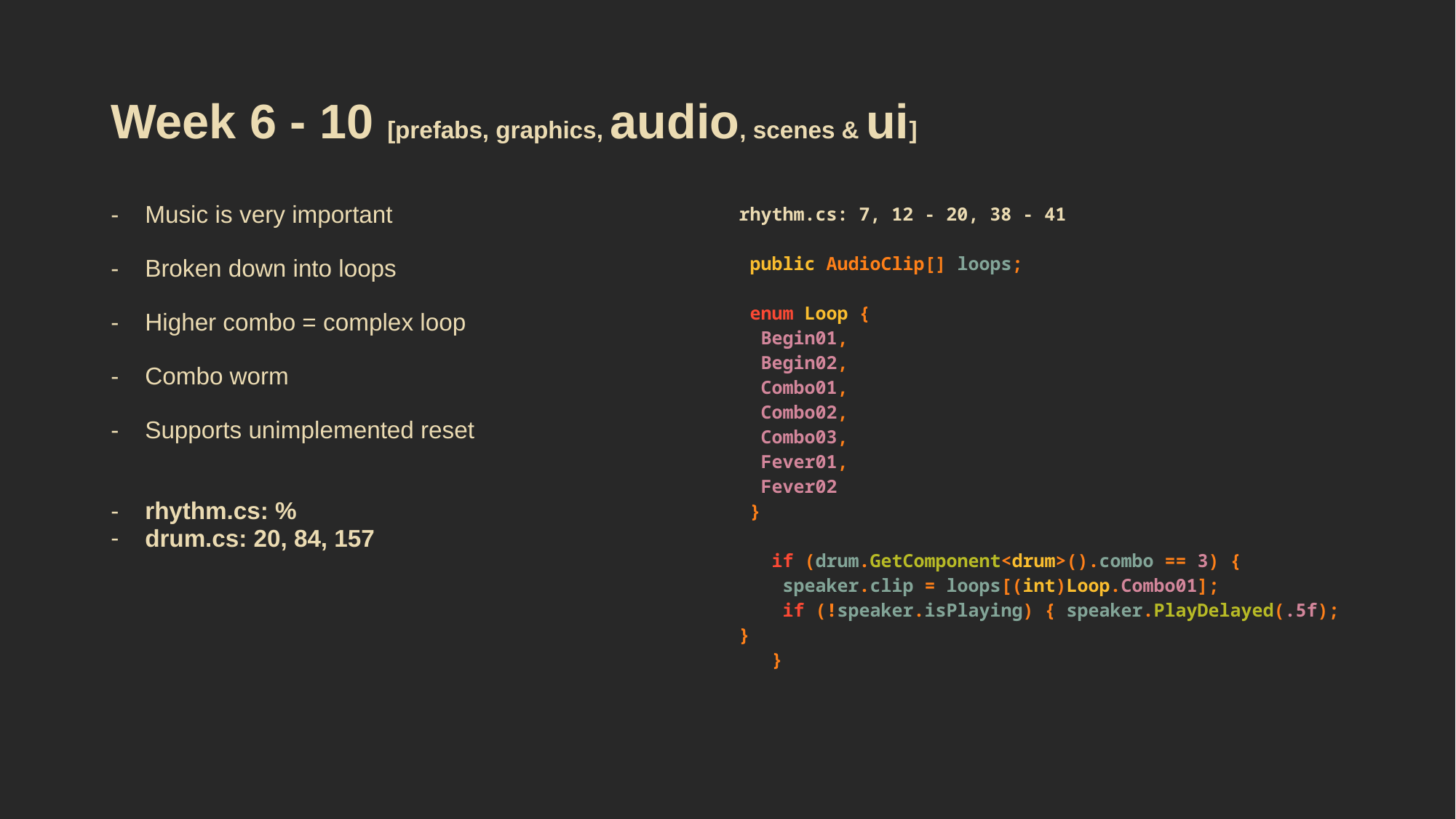

# Week 6 - 10 [prefabs, graphics, audio, scenes & ui]
| Music is very important Broken down into loops Higher combo = complex loop Combo worm Supports unimplemented reset rhythm.cs: % drum.cs: 20, 84, 157 | rhythm.cs: 7, 12 - 20, 38 - 41 public AudioClip[] loops; enum Loop { Begin01, Begin02, Combo01, Combo02, Combo03, Fever01, Fever02 } if (drum.GetComponent<drum>().combo == 3) { speaker.clip = loops[(int)Loop.Combo01]; if (!speaker.isPlaying) { speaker.PlayDelayed(.5f); } } |
| --- | --- |